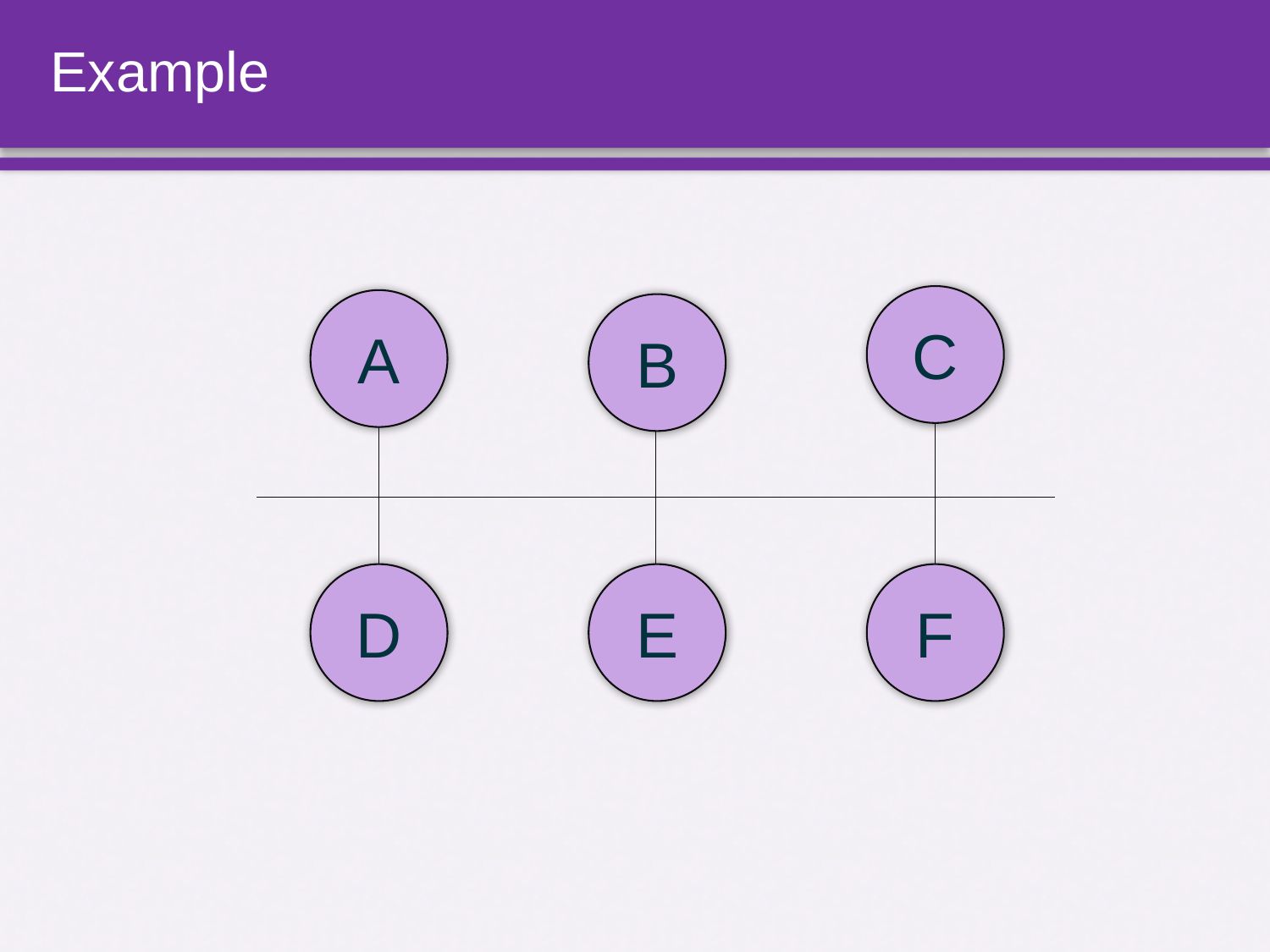

# Example
C
A
B
D
E
F